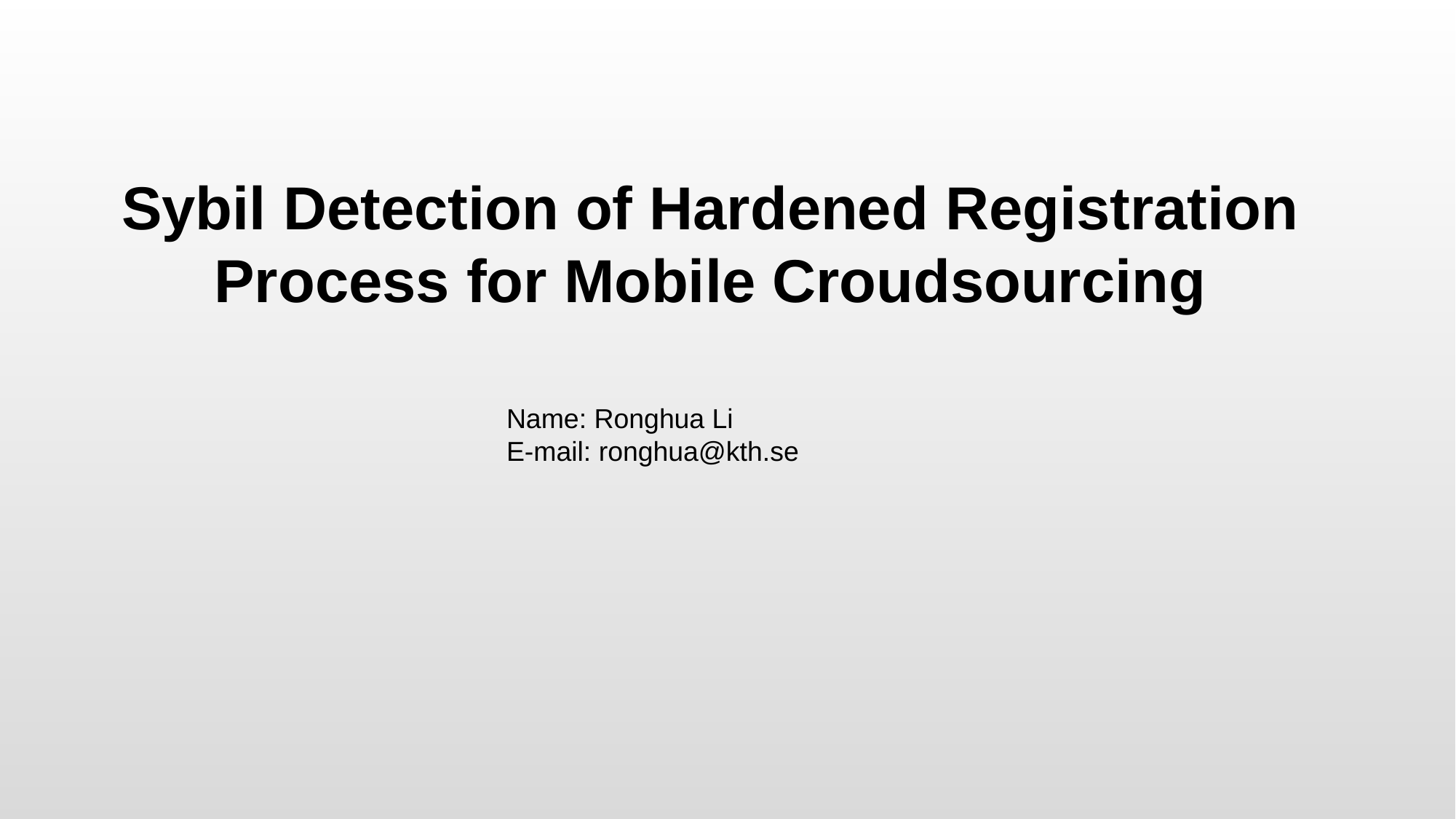

Sybil Detection of Hardened Registration Process for Mobile Croudsourcing
Name: Ronghua Li
E-mail: ronghua@kth.se